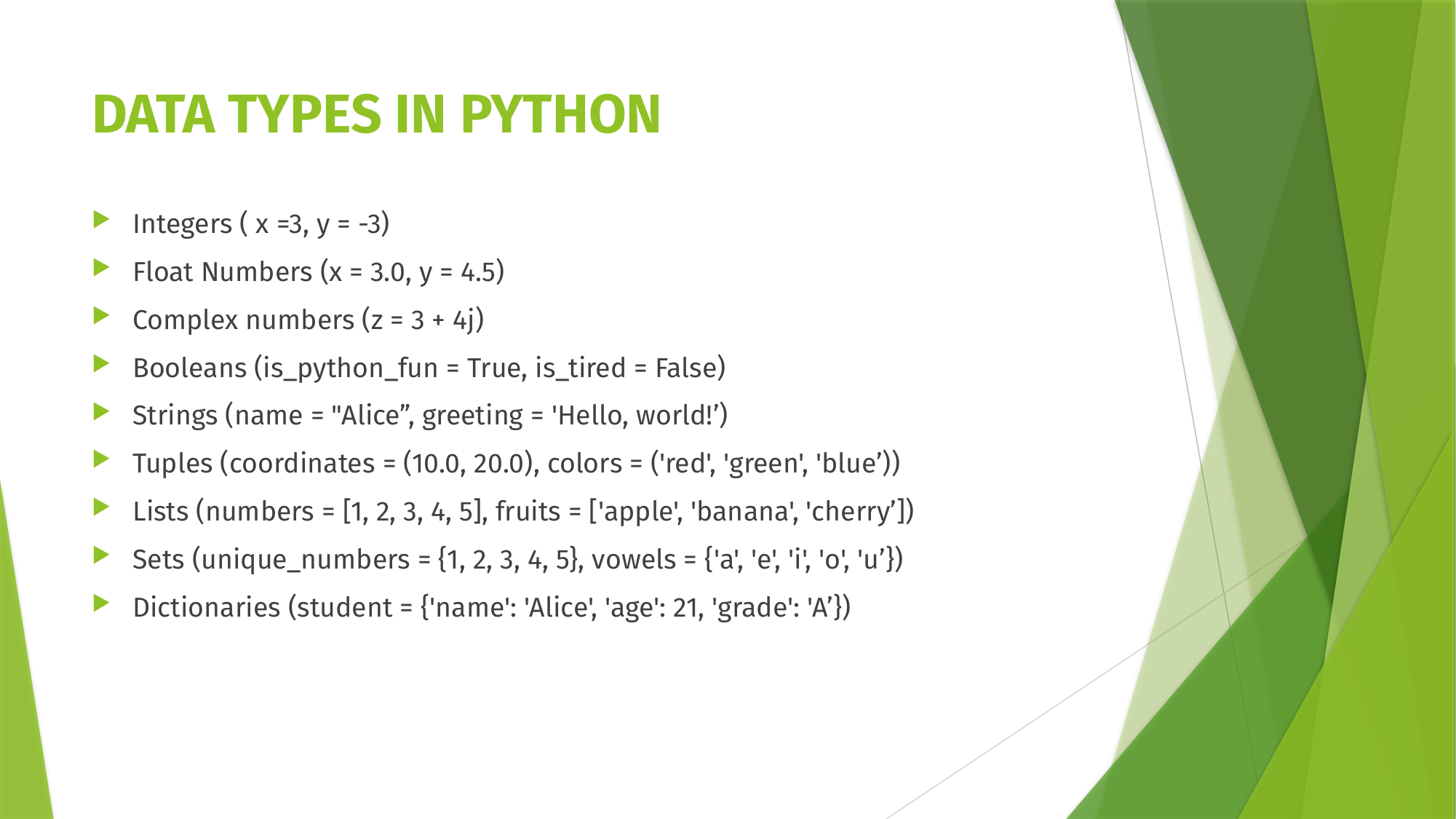

# DATA TYPES IN PYTHON
Integers ( x =3, y = -3)
Float Numbers (x = 3.0, y = 4.5)
Complex numbers (z = 3 + 4j)
Booleans (is_python_fun = True, is_tired = False)
Strings (name = "Alice”, greeting = 'Hello, world!’)
Tuples (coordinates = (10.0, 20.0), colors = ('red', 'green', 'blue’))
Lists (numbers = [1, 2, 3, 4, 5], fruits = ['apple', 'banana', 'cherry’])
Sets (unique_numbers = {1, 2, 3, 4, 5}, vowels = {'a', 'e', 'i', 'o', 'u’})
Dictionaries (student = {'name': 'Alice', 'age': 21, 'grade': 'A’})